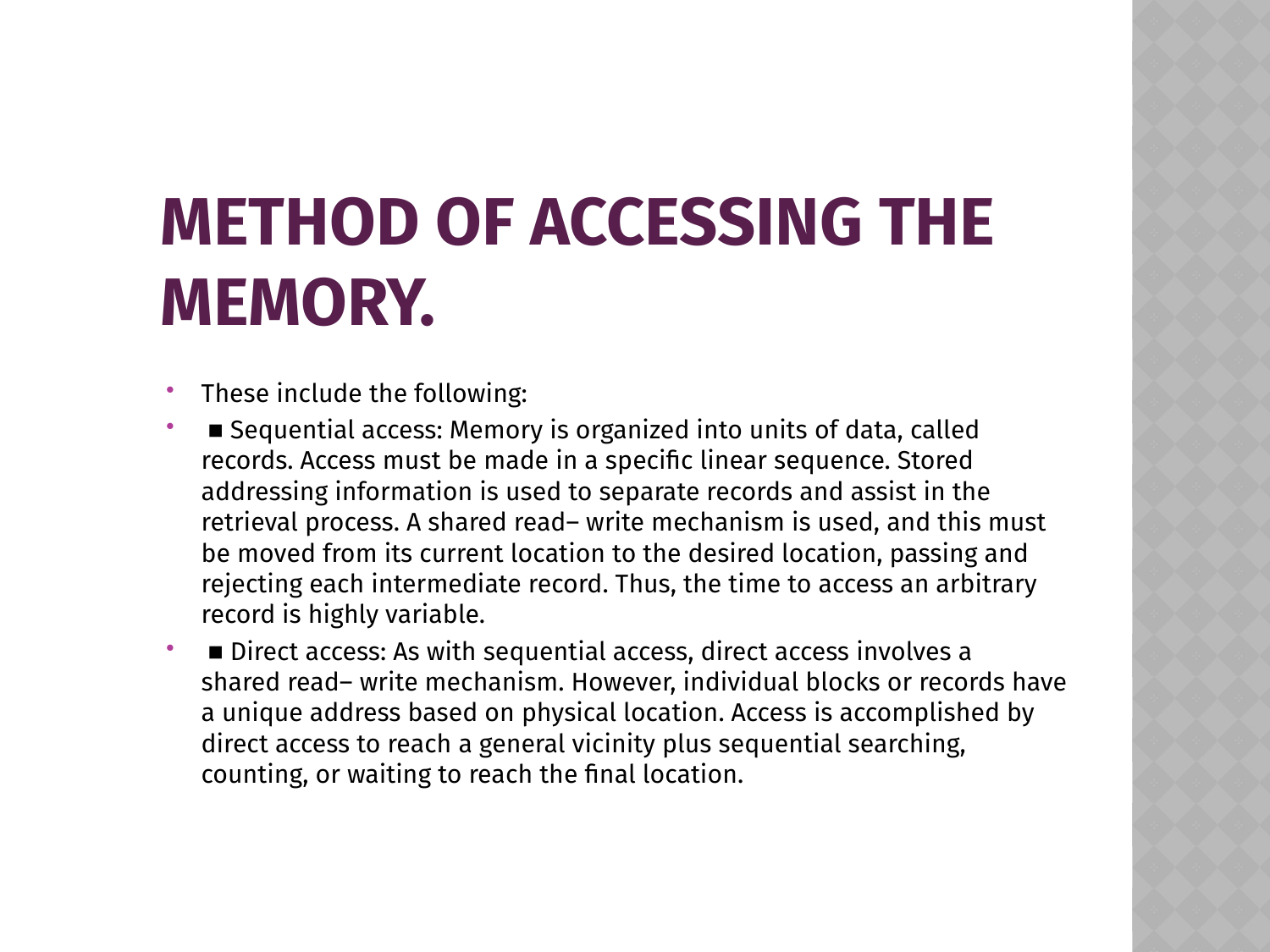

# Method of Accessing the Memory.
These include the following:
 ■ Sequential access: Memory is organized into units of data, called records. Access must be made in a specific linear sequence. Stored addressing information is used to separate records and assist in the retrieval process. A shared read– write mechanism is used, and this must be moved from its current location to the desired location, passing and rejecting each intermediate record. Thus, the time to access an arbitrary record is highly variable.
 ■ Direct access: As with sequential access, direct access involves a shared read– write mechanism. However, individual blocks or records have a unique address based on physical location. Access is accomplished by direct access to reach a general vicinity plus sequential searching, counting, or waiting to reach the final location.